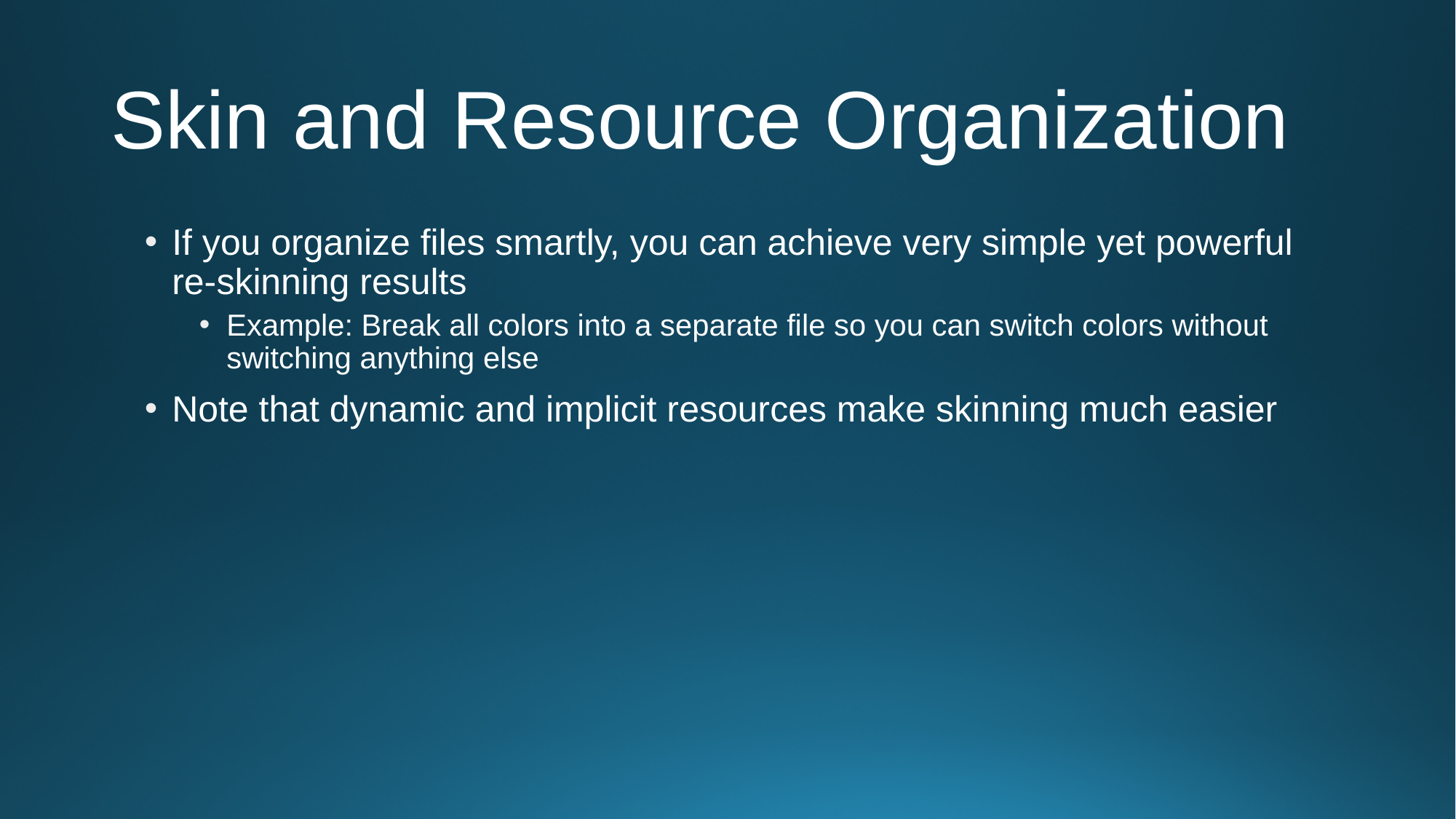

# Skin and Resource Organization
If you organize files smartly, you can achieve very simple yet powerful re-skinning results
Example: Break all colors into a separate file so you can switch colors without switching anything else
Note that dynamic and implicit resources make skinning much easier